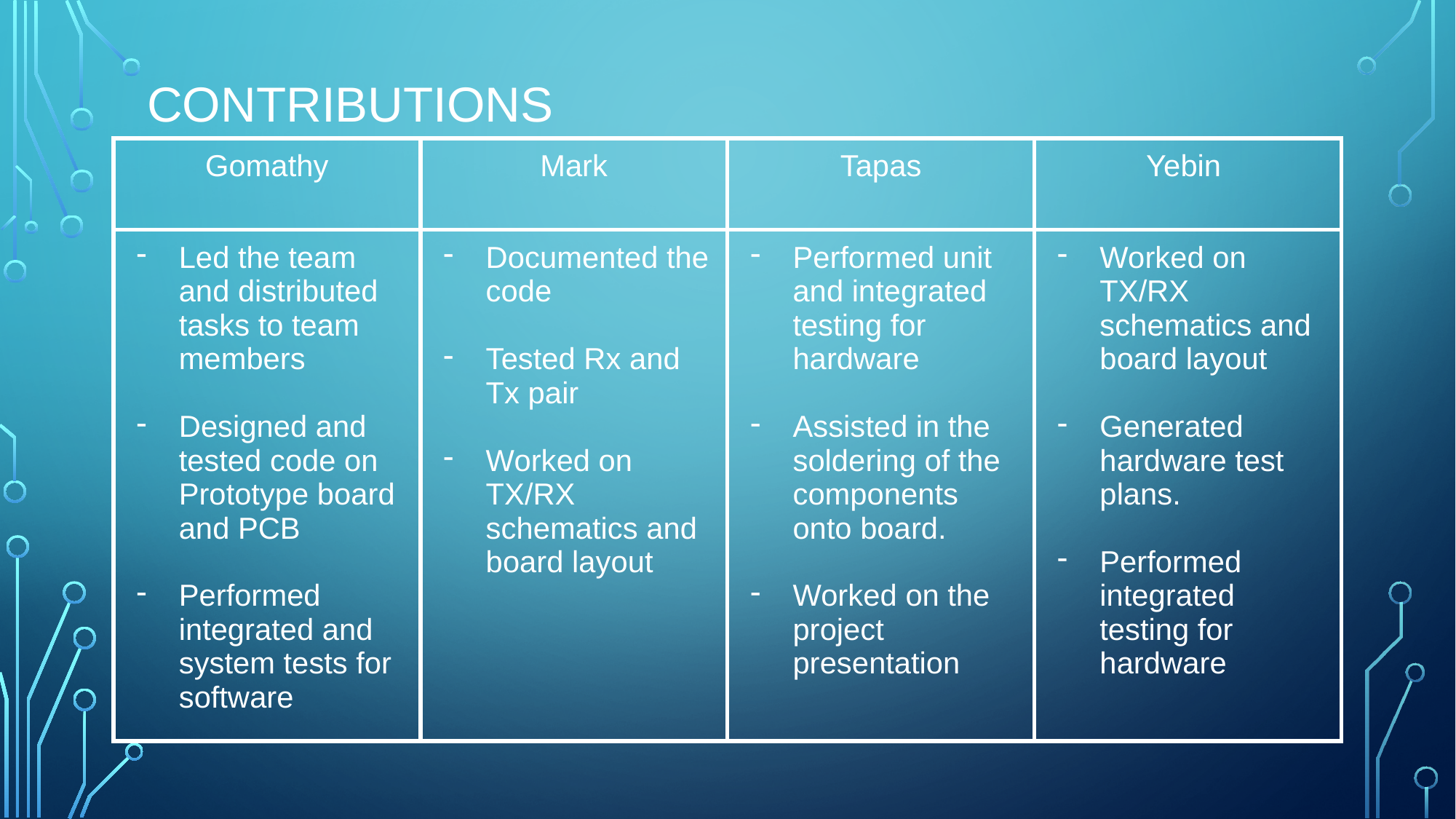

# Contributions
| Gomathy | Mark | Tapas | Yebin |
| --- | --- | --- | --- |
| Led the team and distributed tasks to team members Designed and tested code on Prototype board and PCB Performed integrated and system tests for software | Documented the code Tested Rx and Tx pair Worked on TX/RX schematics and board layout | Performed unit and integrated testing for hardware Assisted in the soldering of the components onto board. Worked on the project presentation | Worked on TX/RX schematics and board layout Generated hardware test plans. Performed integrated testing for hardware |